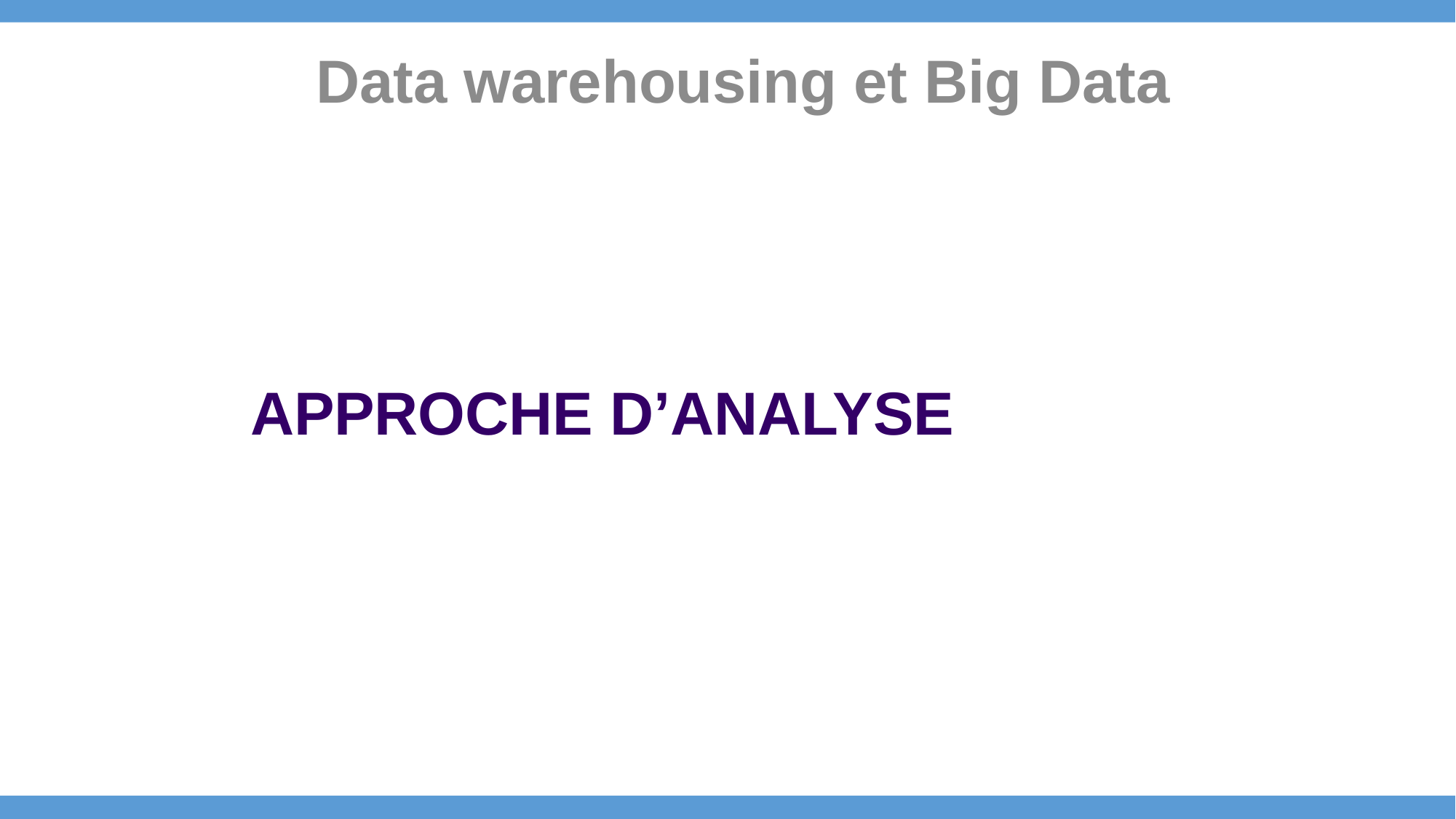

Data warehousing et Big Data
# approche d’analyse